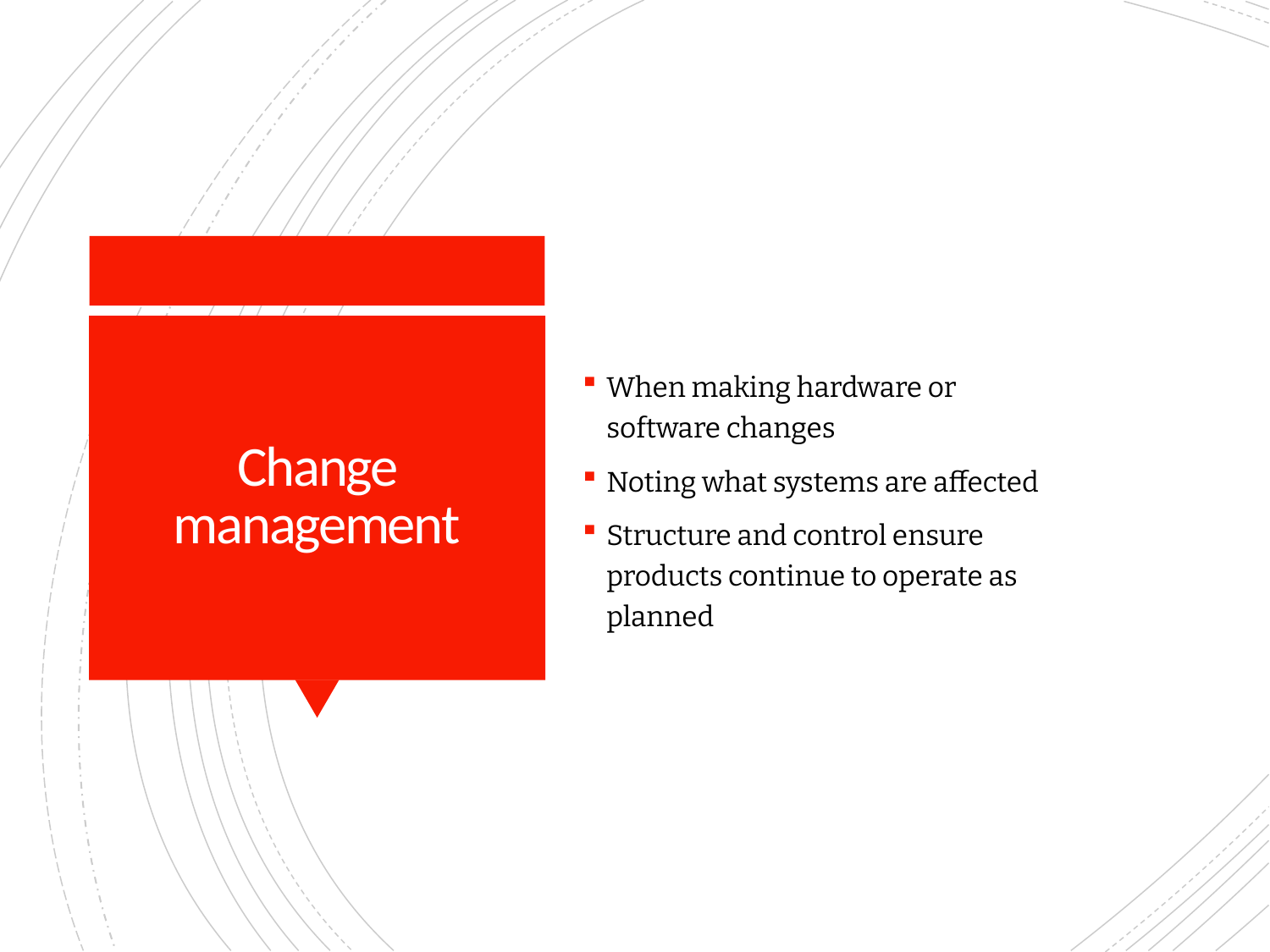

When making hardware or software changes
Noting what systems are affected
Structure and control ensure products continue to operate as planned
# Change management